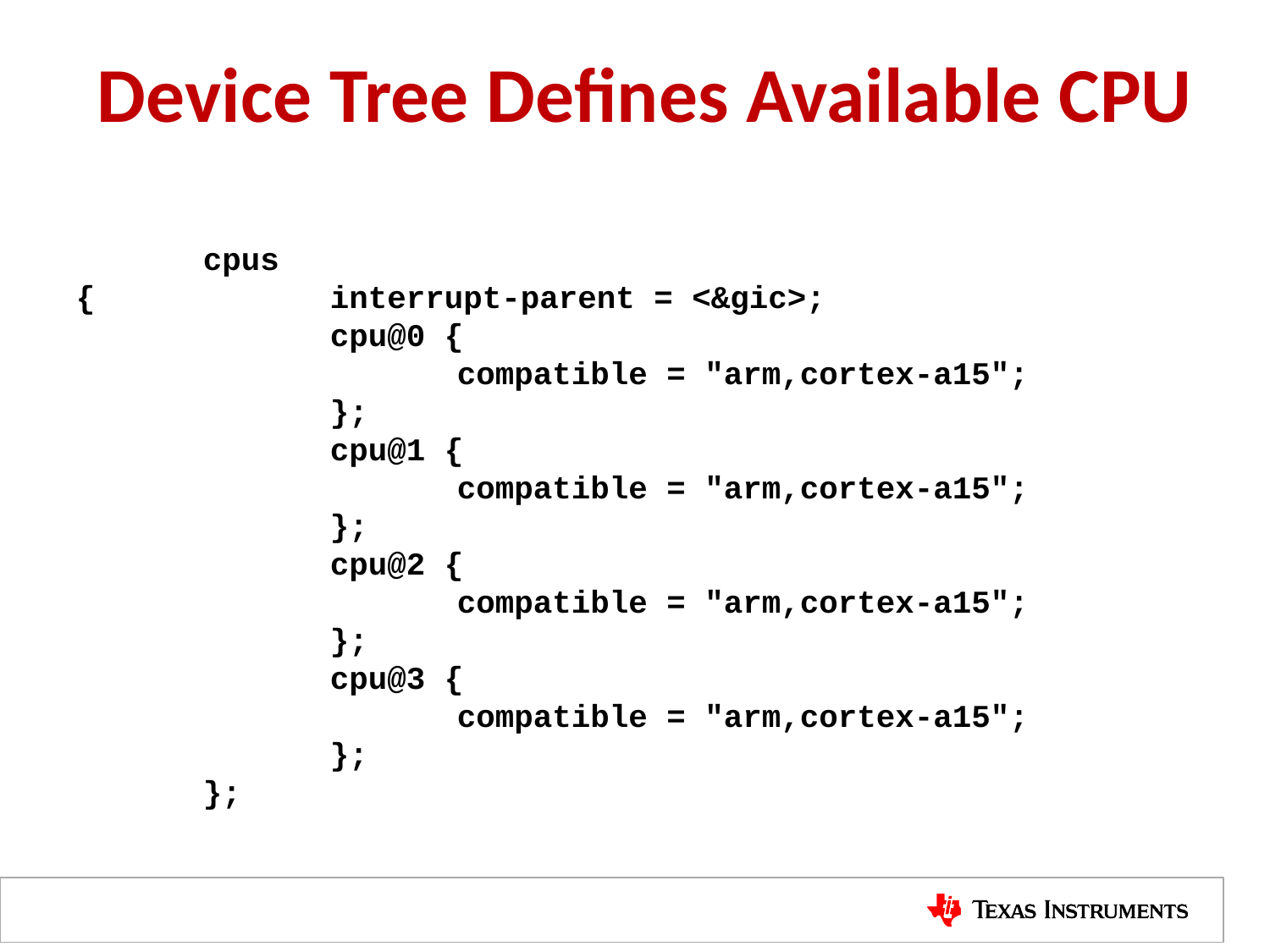

# Device Tree Defines Available CPU
	cpus
{		interrupt-parent = <&gic>;
		cpu@0 {
			compatible = "arm,cortex-a15";
		};
		cpu@1 {
			compatible = "arm,cortex-a15";
		};
		cpu@2 {
			compatible = "arm,cortex-a15";
		};
		cpu@3 {
			compatible = "arm,cortex-a15";
		};
	};